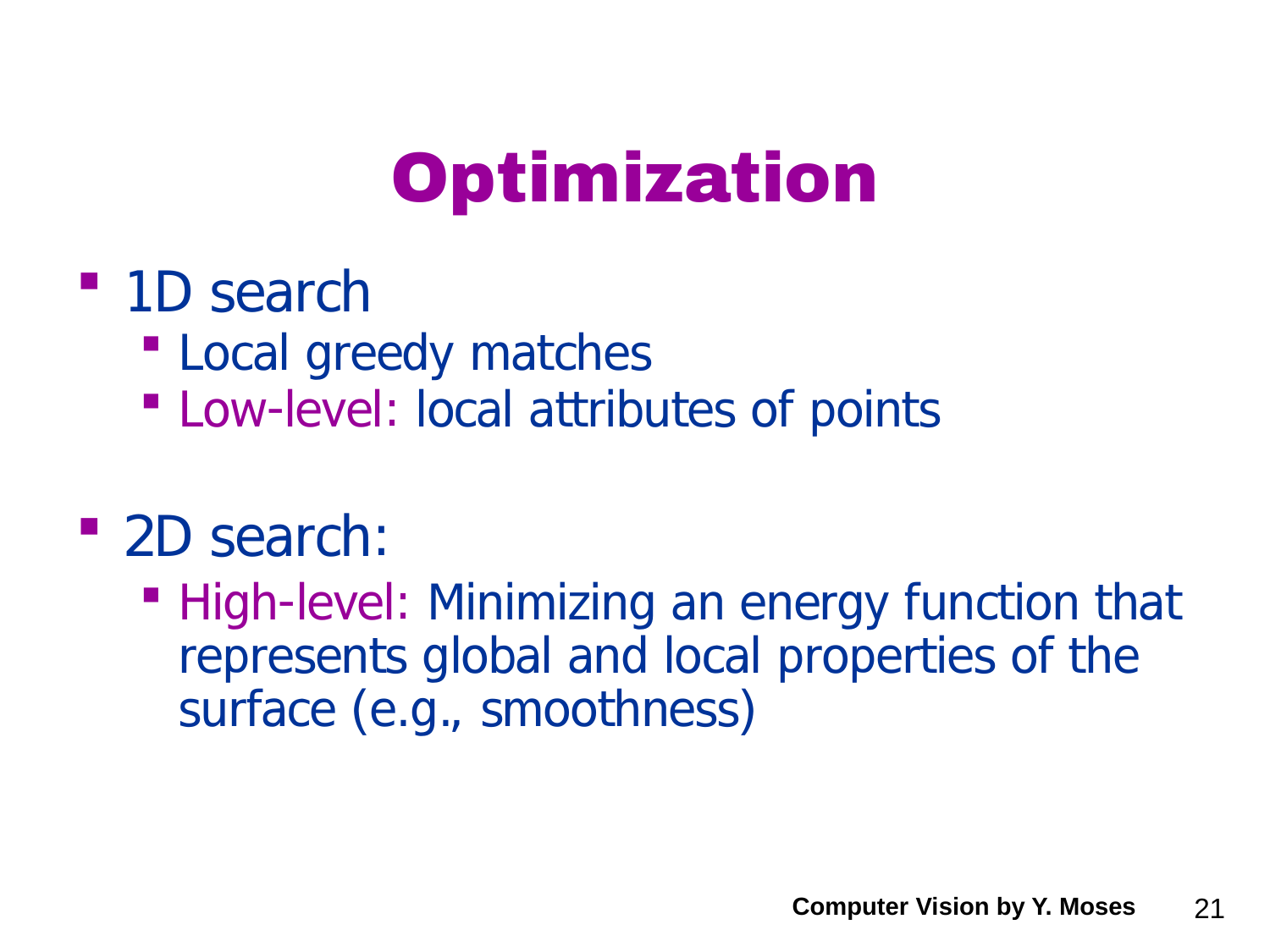

# Optimization
1D search
Local greedy matches
Low-level: local attributes of points

2D search:
High-level: Minimizing an energy function that represents global and local properties of the surface (e.g., smoothness)

Computer Vision by Y. Moses
21